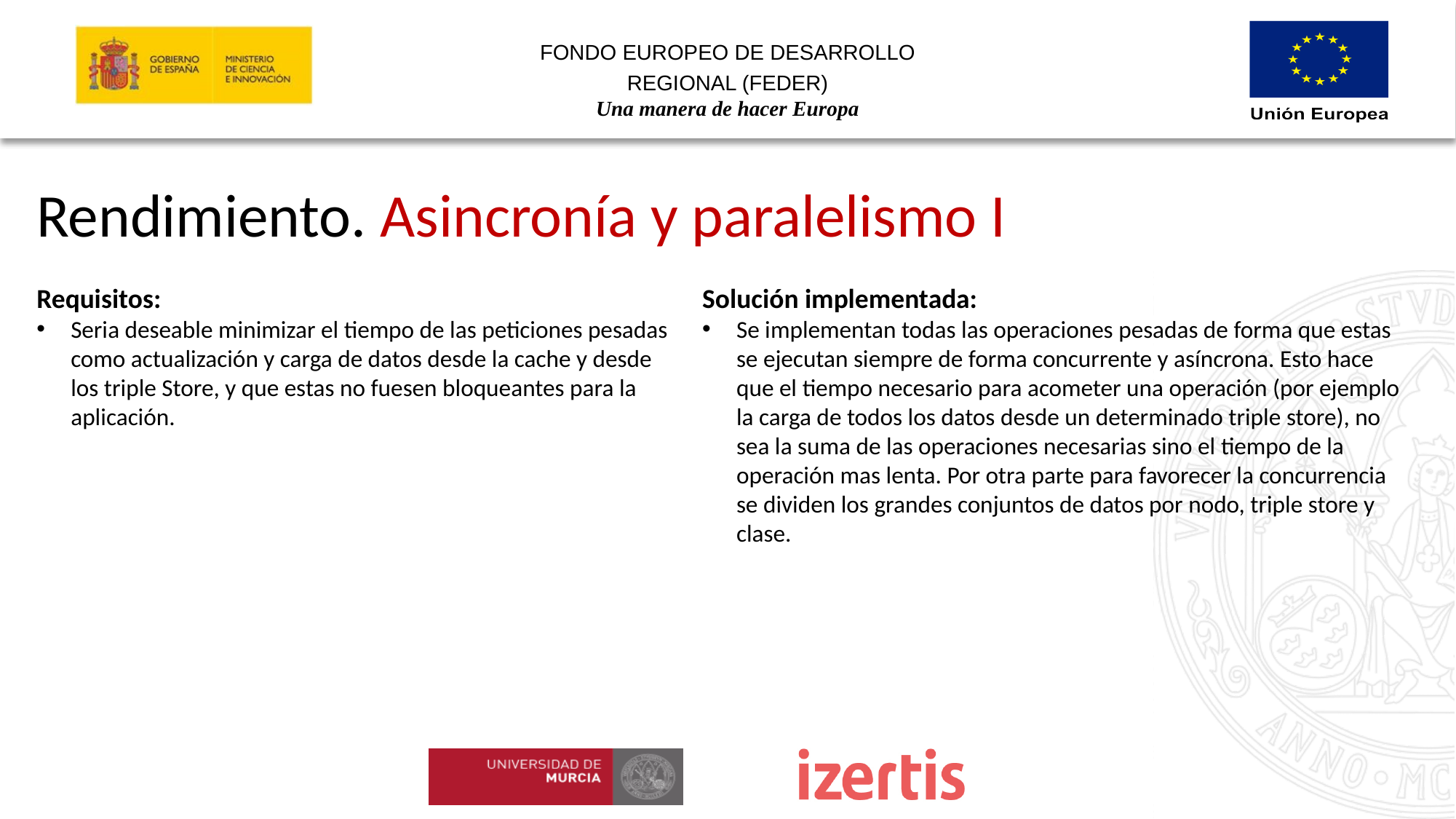

Rendimiento. Asincronía y paralelismo I
Requisitos:
Seria deseable minimizar el tiempo de las peticiones pesadas como actualización y carga de datos desde la cache y desde los triple Store, y que estas no fuesen bloqueantes para la aplicación.
Solución implementada:
Se implementan todas las operaciones pesadas de forma que estas se ejecutan siempre de forma concurrente y asíncrona. Esto hace que el tiempo necesario para acometer una operación (por ejemplo la carga de todos los datos desde un determinado triple store), no sea la suma de las operaciones necesarias sino el tiempo de la operación mas lenta. Por otra parte para favorecer la concurrencia se dividen los grandes conjuntos de datos por nodo, triple store y clase.